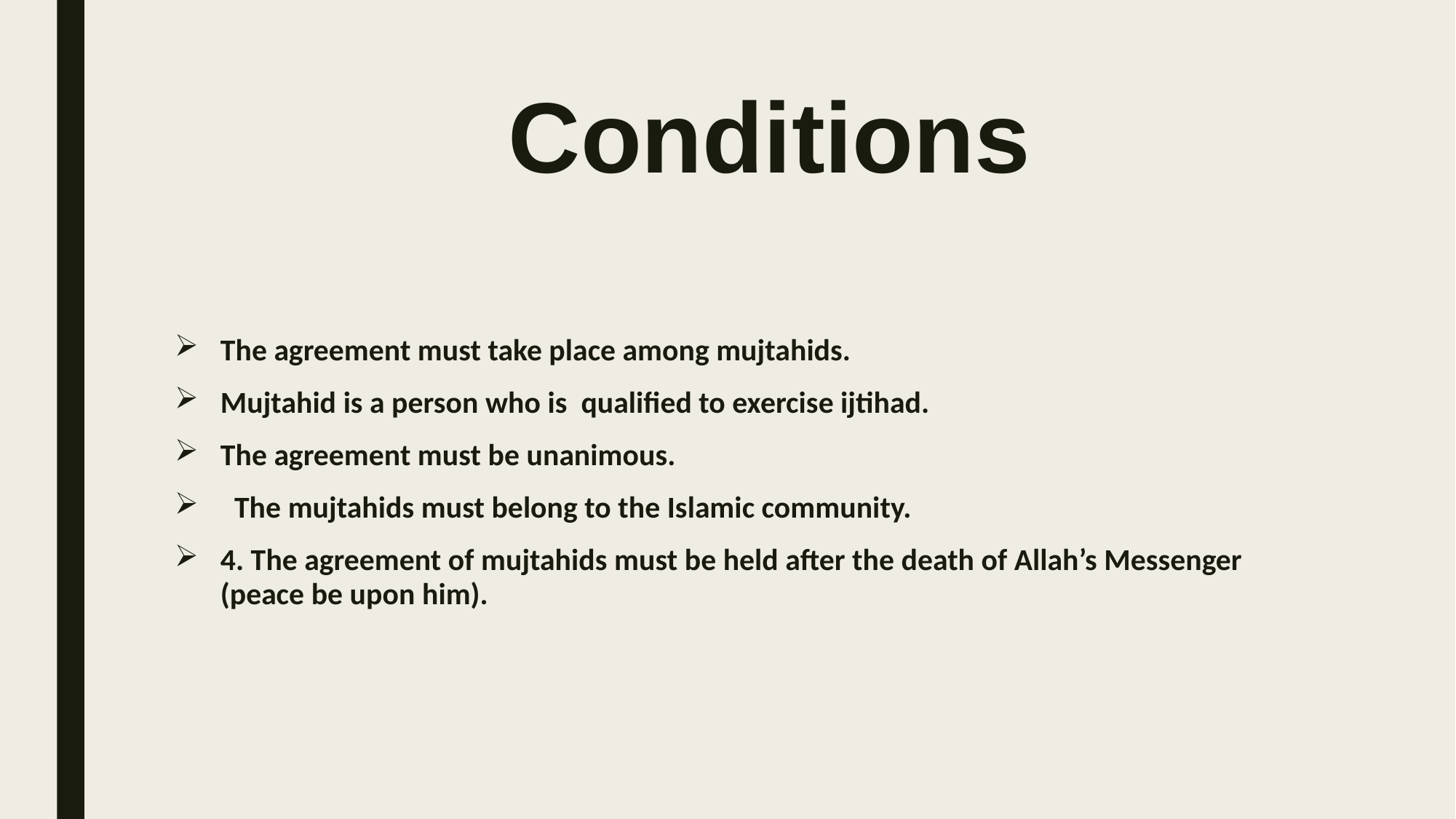

# Conditions

The agreement must take place among mujtahids.
Mujtahid is a person who is  qualified to exercise ijtihad.
The agreement must be unanimous.
  The mujtahids must belong to the Islamic community.
4. The agreement of mujtahids must be held after the death of Allah’s Messenger (peace be upon him).